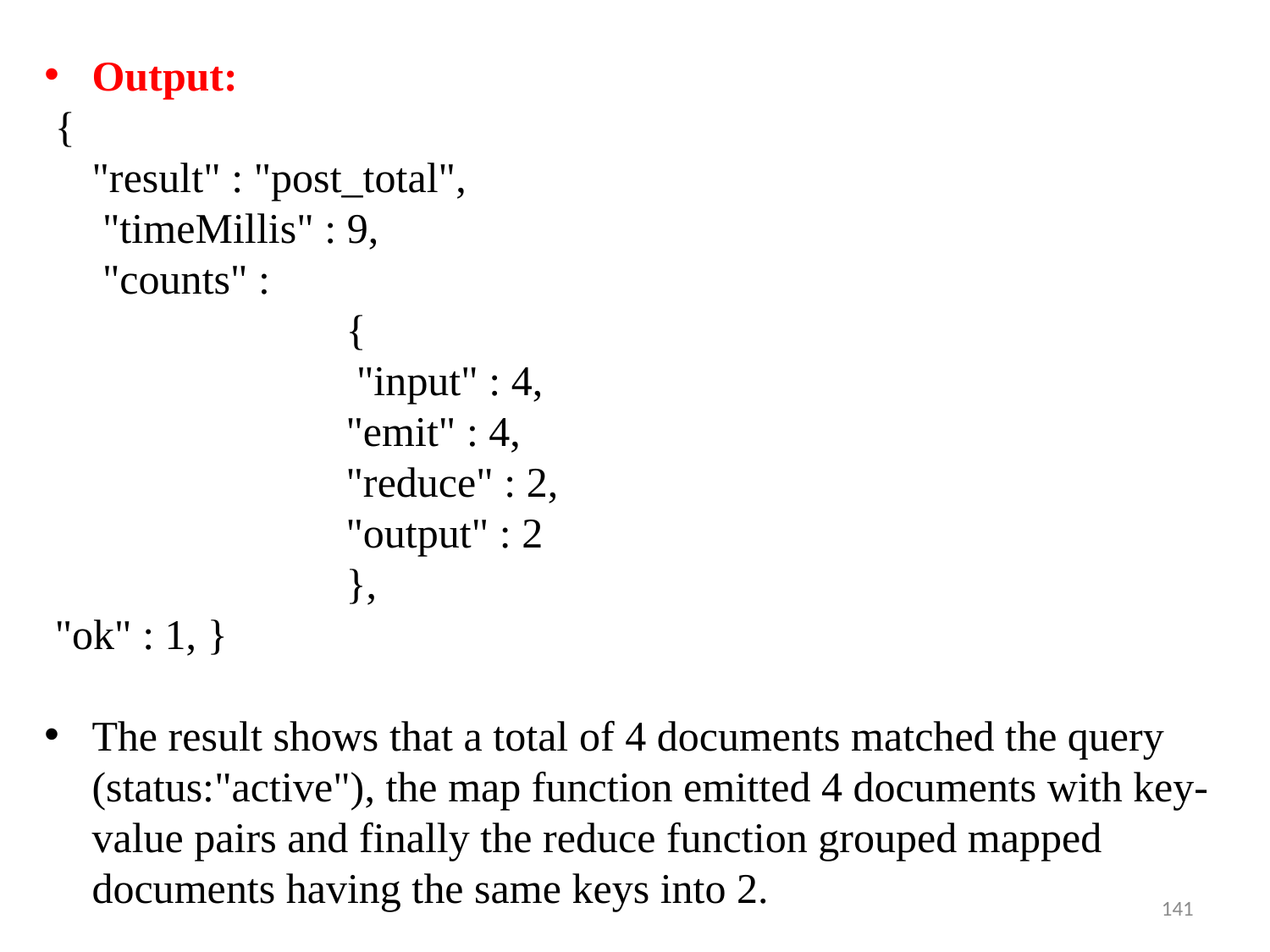

Output:
 {
	"result" : "post_total",
	 "timeMillis" : 9,
	 "counts" :
			{
			 "input" : 4,
			"emit" : 4,
			"reduce" : 2,
			"output" : 2
			},
 "ok" : 1, }

The result shows that a total of 4 documents matched the query (status:"active"), the map function emitted 4 documents with key-value pairs and finally the reduce function grouped mapped documents having the same keys into 2.

141